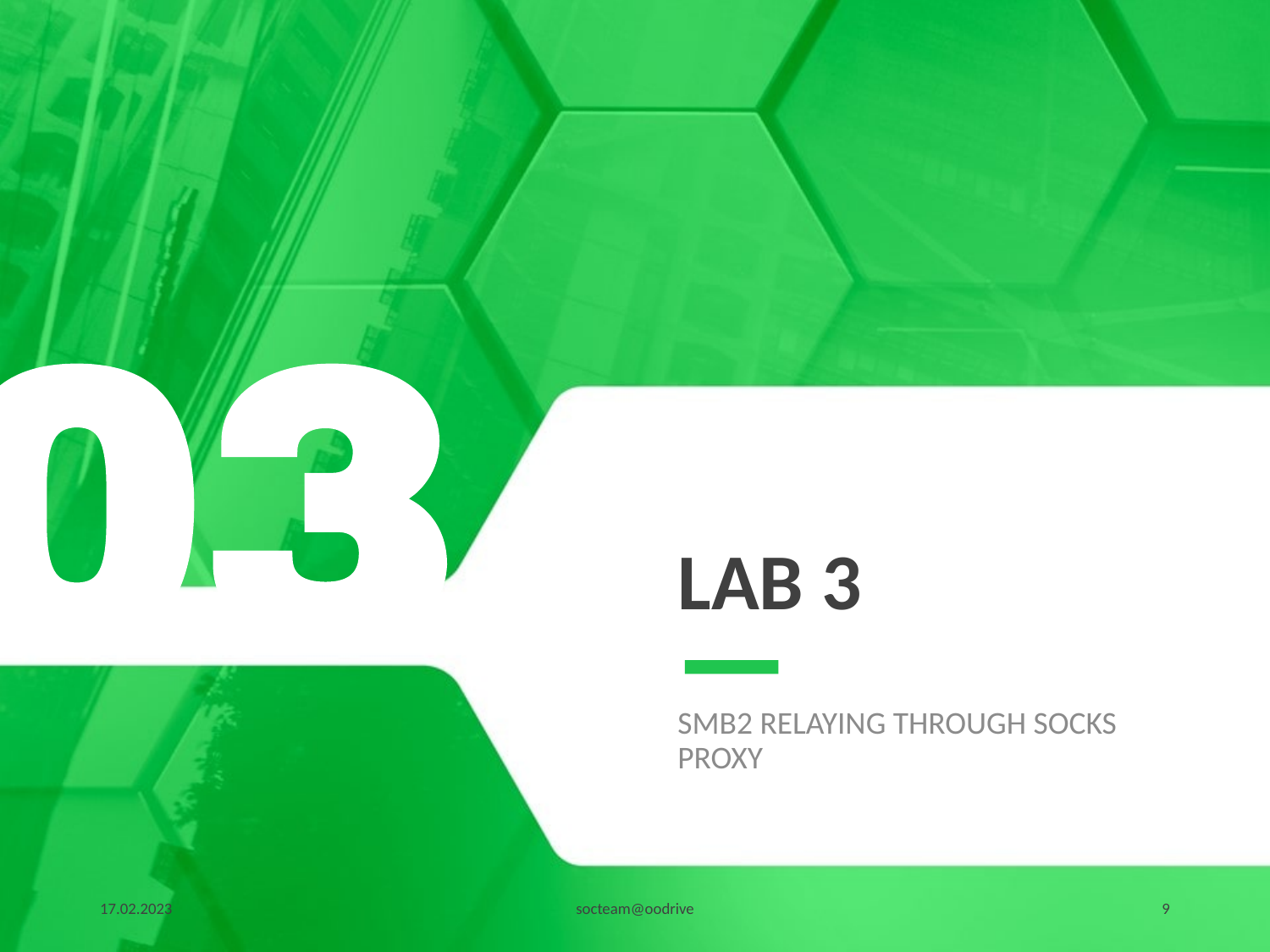

03
# Lab 3
SMB2 relaying through socks proxy
17.02.2023
socteam@oodrive
9